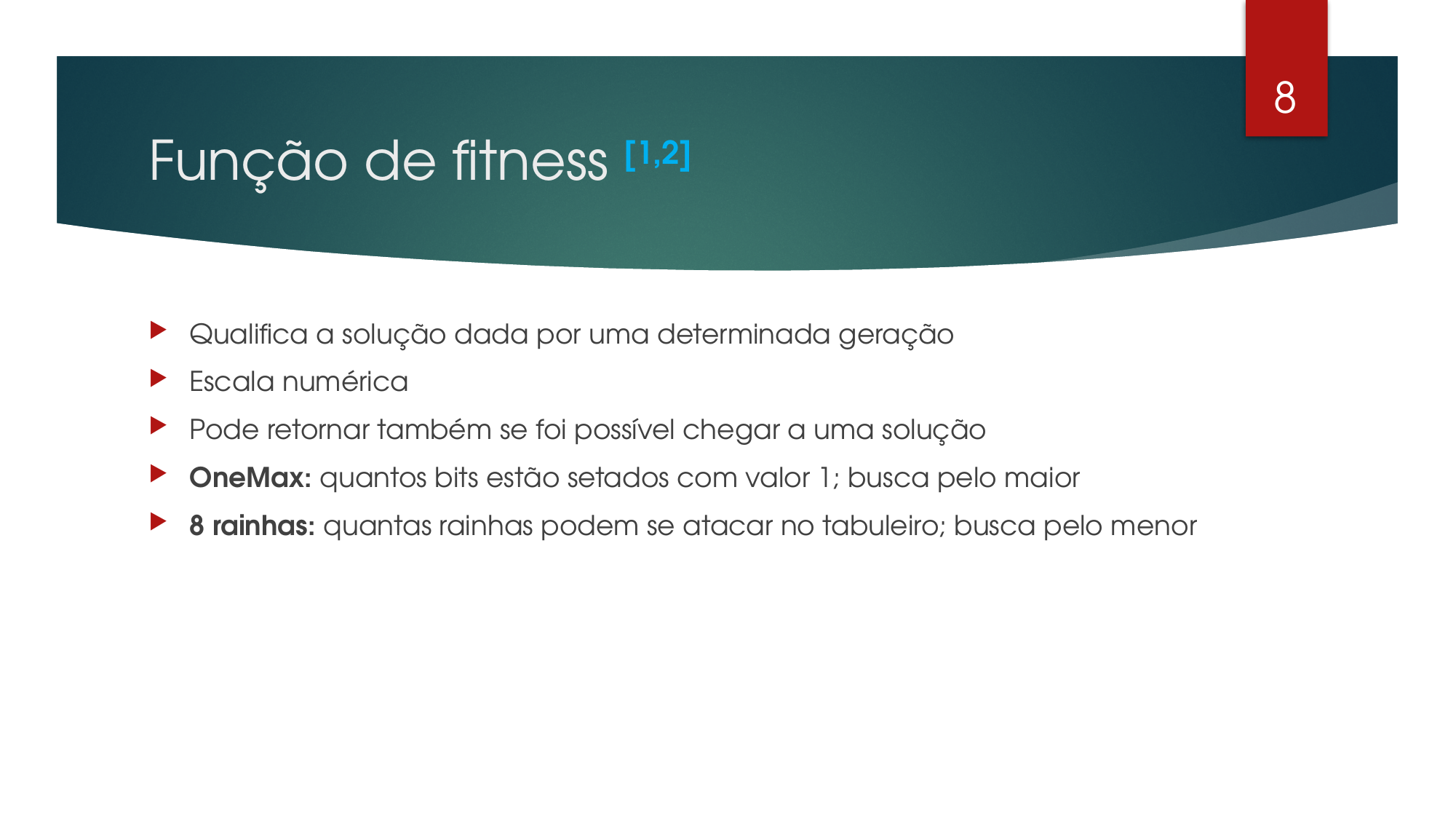

8
# Função de fitness [1,2]
Qualifica a solução dada por uma determinada geração
Escala numérica
Pode retornar também se foi possível chegar a uma solução
OneMax: quantos bits estão setados com valor 1; busca pelo maior
8 rainhas: quantas rainhas podem se atacar no tabuleiro; busca pelo menor